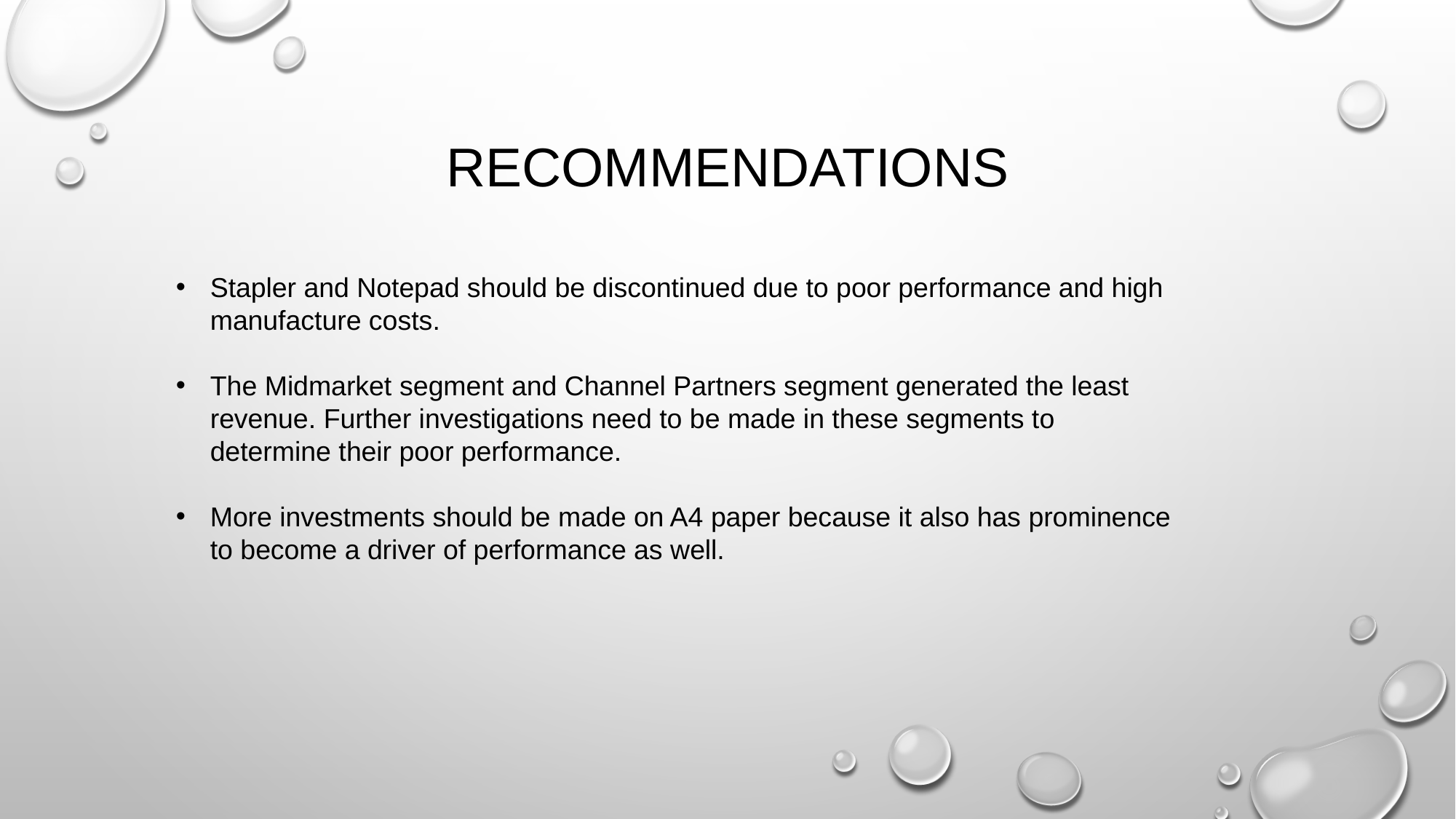

# RECOMMENDATIONS
Stapler and Notepad should be discontinued due to poor performance and high manufacture costs.

The Midmarket segment and Channel Partners segment generated the least revenue. Further investigations need to be made in these segments to determine their poor performance.

More investments should be made on A4 paper because it also has prominence to become a driver of performance as well.